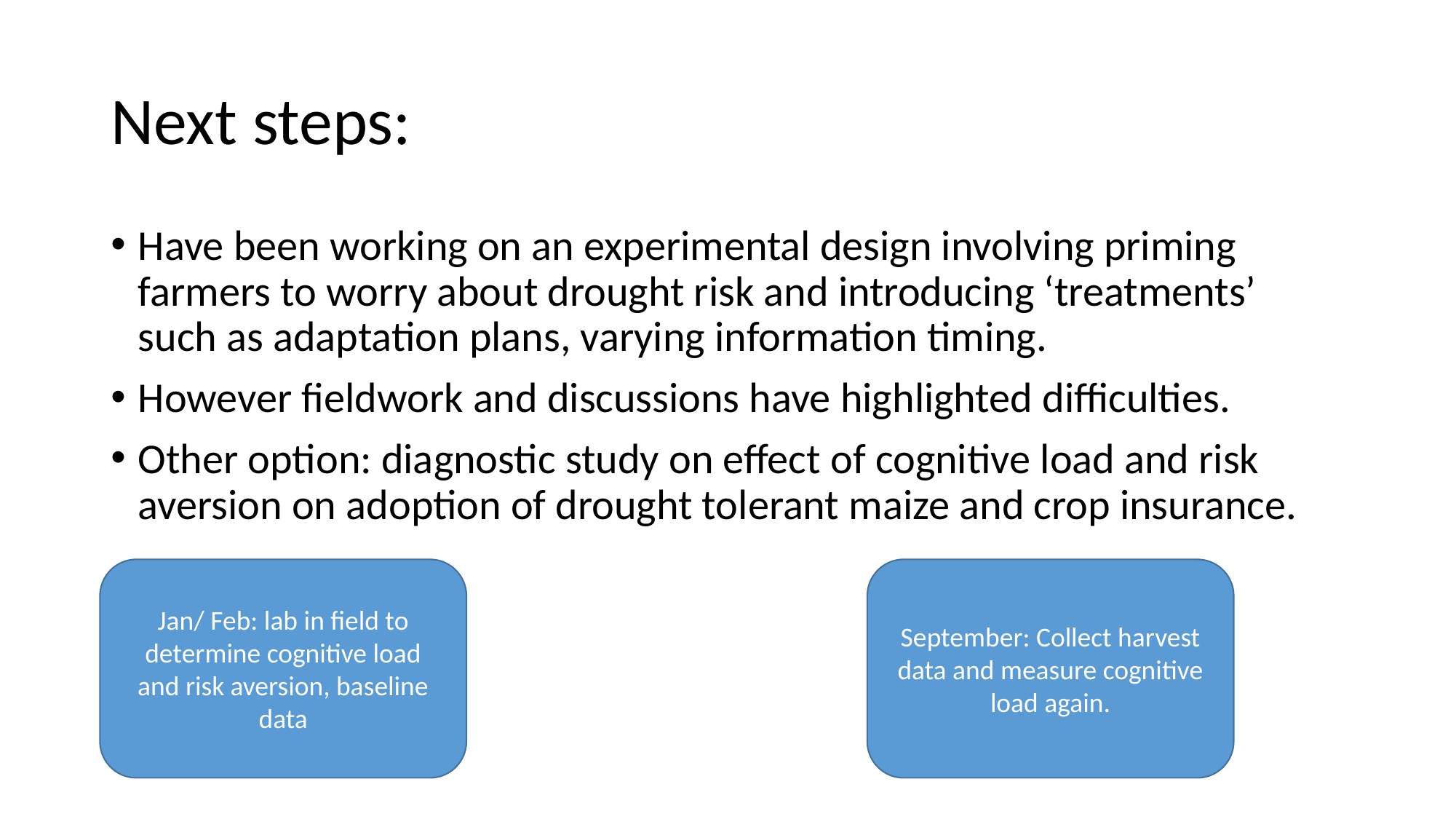

# Next steps:
Have been working on an experimental design involving priming farmers to worry about drought risk and introducing ‘treatments’ such as adaptation plans, varying information timing.
However fieldwork and discussions have highlighted difficulties.
Other option: diagnostic study on effect of cognitive load and risk aversion on adoption of drought tolerant maize and crop insurance.

Jan/ Feb: lab in field to determine cognitive load and risk aversion, baseline data
September: Collect harvest data and measure cognitive load again.